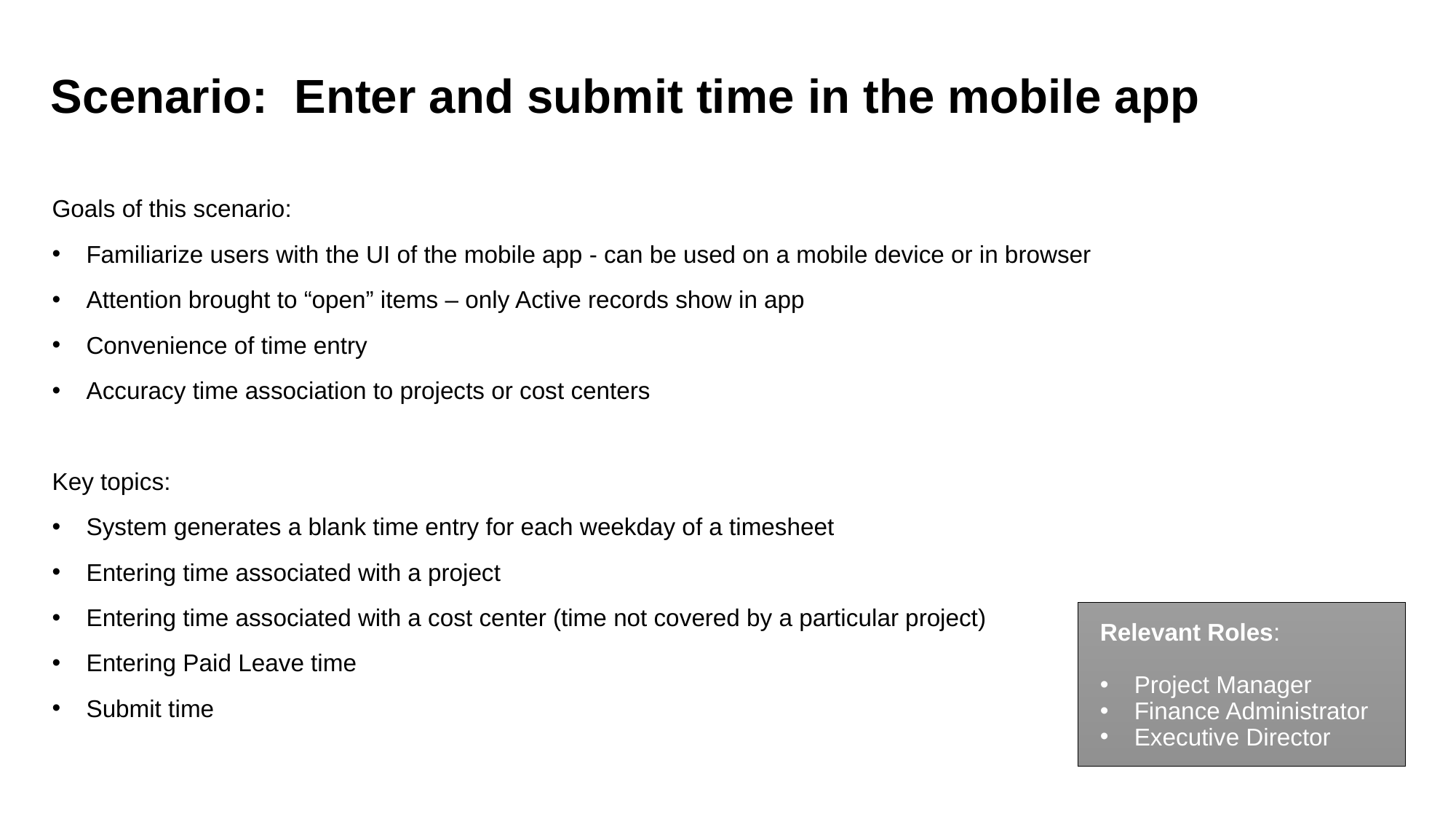

# Scenario:  Enter and submit time in the mobile app
Goals of this scenario:
Familiarize users with the UI of the mobile app - can be used on a mobile device or in browser
Attention brought to “open” items – only Active records show in app
Convenience of time entry
Accuracy time association to projects or cost centers

Key topics:
System generates a blank time entry for each weekday of a timesheet
Entering time associated with a project
Entering time associated with a cost center (time not covered by a particular project)
Entering Paid Leave time
Submit time
Relevant Roles:

Project Manager
Finance Administrator
Executive Director